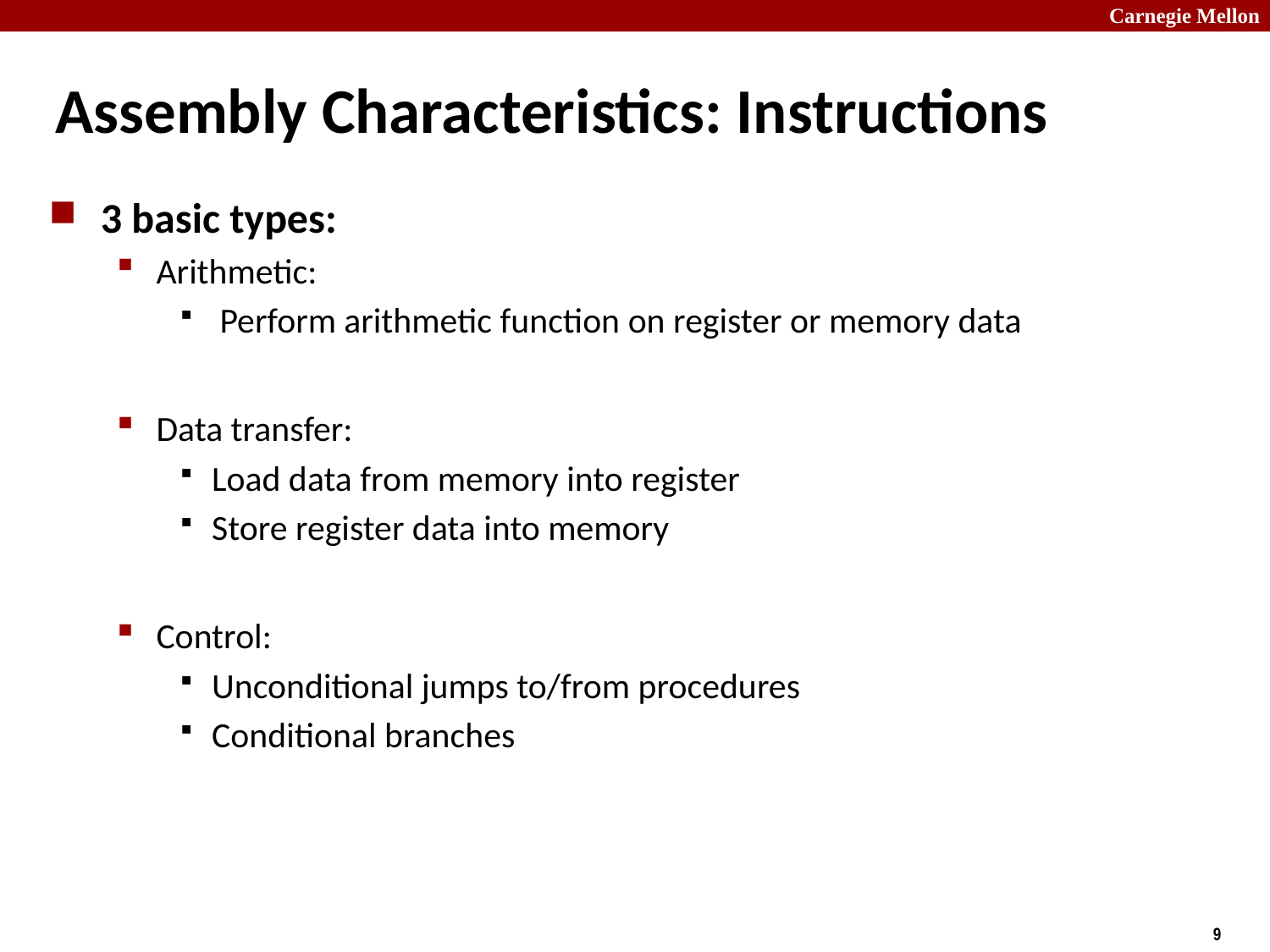

# Assembly Characteristics: Instructions
3 basic types:
Arithmetic:
 Perform arithmetic function on register or memory data

Data transfer:
Load data from memory into register
Store register data into memory

Control:
Unconditional jumps to/from procedures
Conditional branches